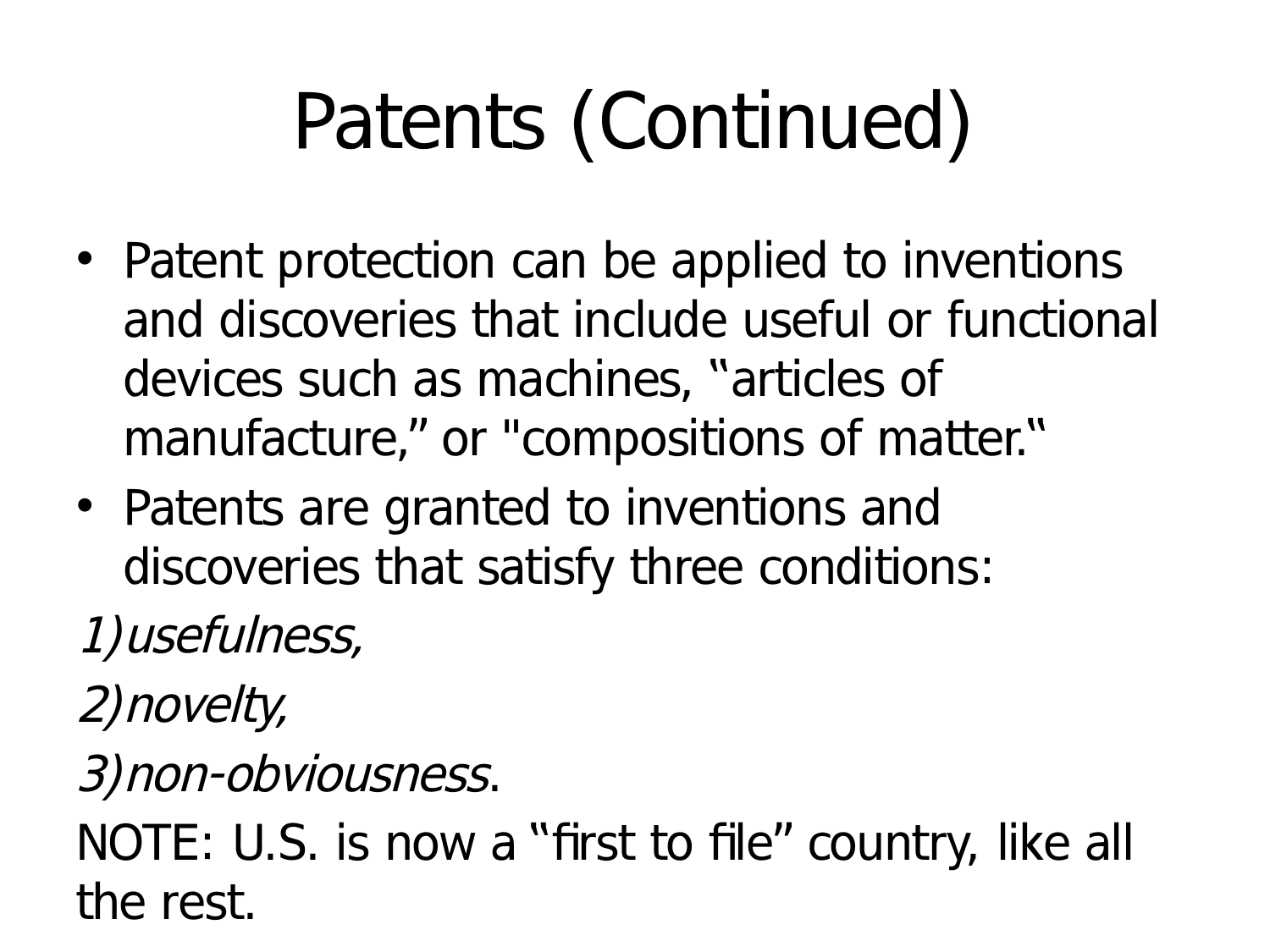

# Patents (Continued)
Patent protection can be applied to inventions and discoveries that include useful or functional devices such as machines, “articles of manufacture,” or "compositions of matter.“
Patents are granted to inventions and discoveries that satisfy three conditions:
usefulness,
novelty,
non-obviousness.
NOTE: U.S. is now a “first to file” country, like all the rest.